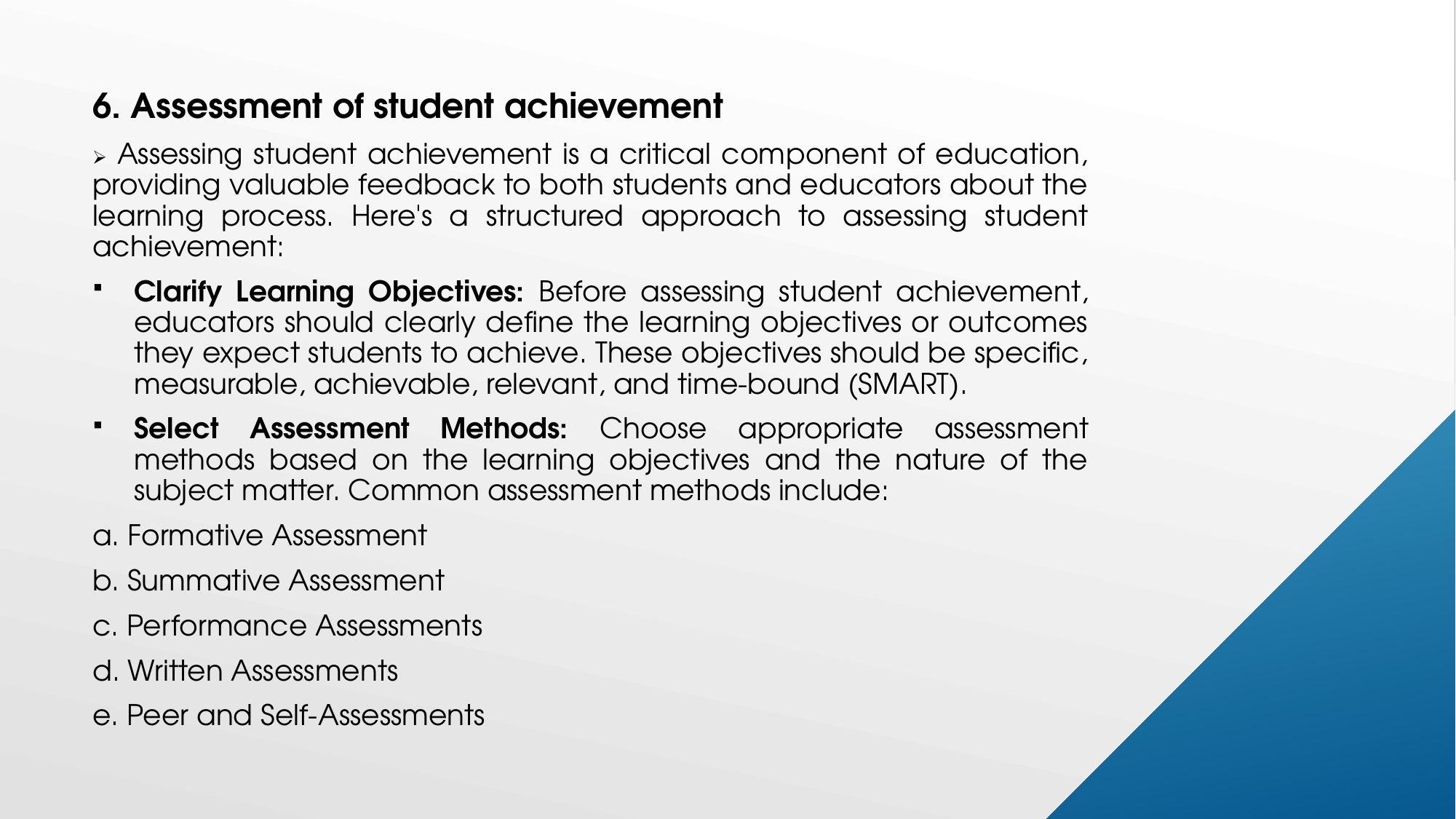

6. Assessment of student achievement
⮚ Assessing student achievement is a critical component of education, providing valuable feedback to both students and educators about the learning process. Here's a structured approach to assessing student achievement:
Clarify Learning Objectives: Before assessing student achievement, educators should clearly define the learning objectives or outcomes they expect students to achieve. These objectives should be specific, measurable, achievable, relevant, and time-bound (SMART).
Select Assessment Methods: Choose appropriate assessment methods based on the learning objectives and the nature of the subject matter. Common assessment methods include:
a. Formative Assessment
b. Summative Assessment
c. Performance Assessments
d. Written Assessments
e. Peer and Self-Assessments